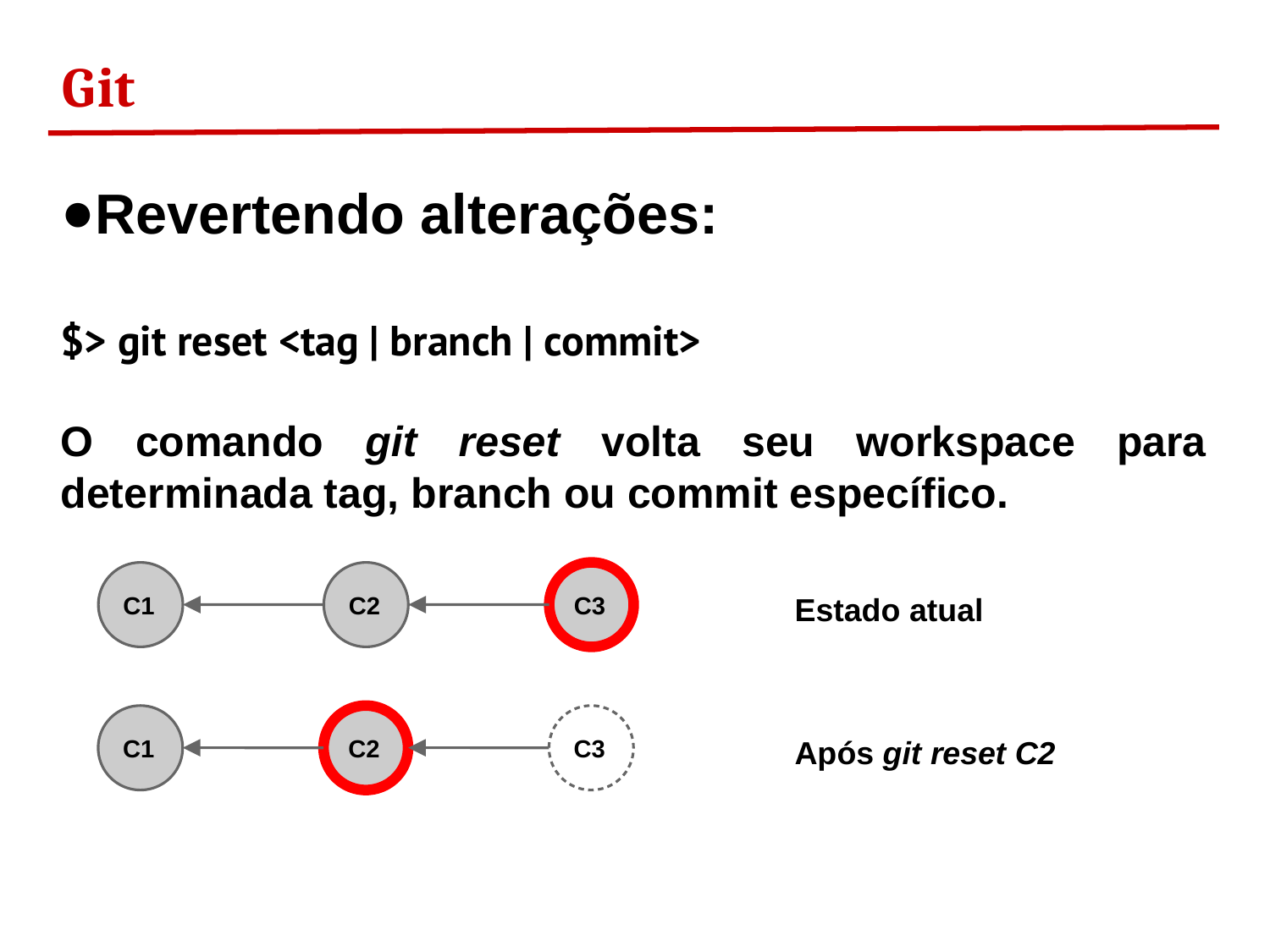

Git

Revertendo alterações:

$> git reset <tag | branch | commit>

O comando git reset volta seu workspace para determinada tag, branch ou commit específico.

C1
C2
C3
Estado atual

C1
C2
C3
Após git reset C2